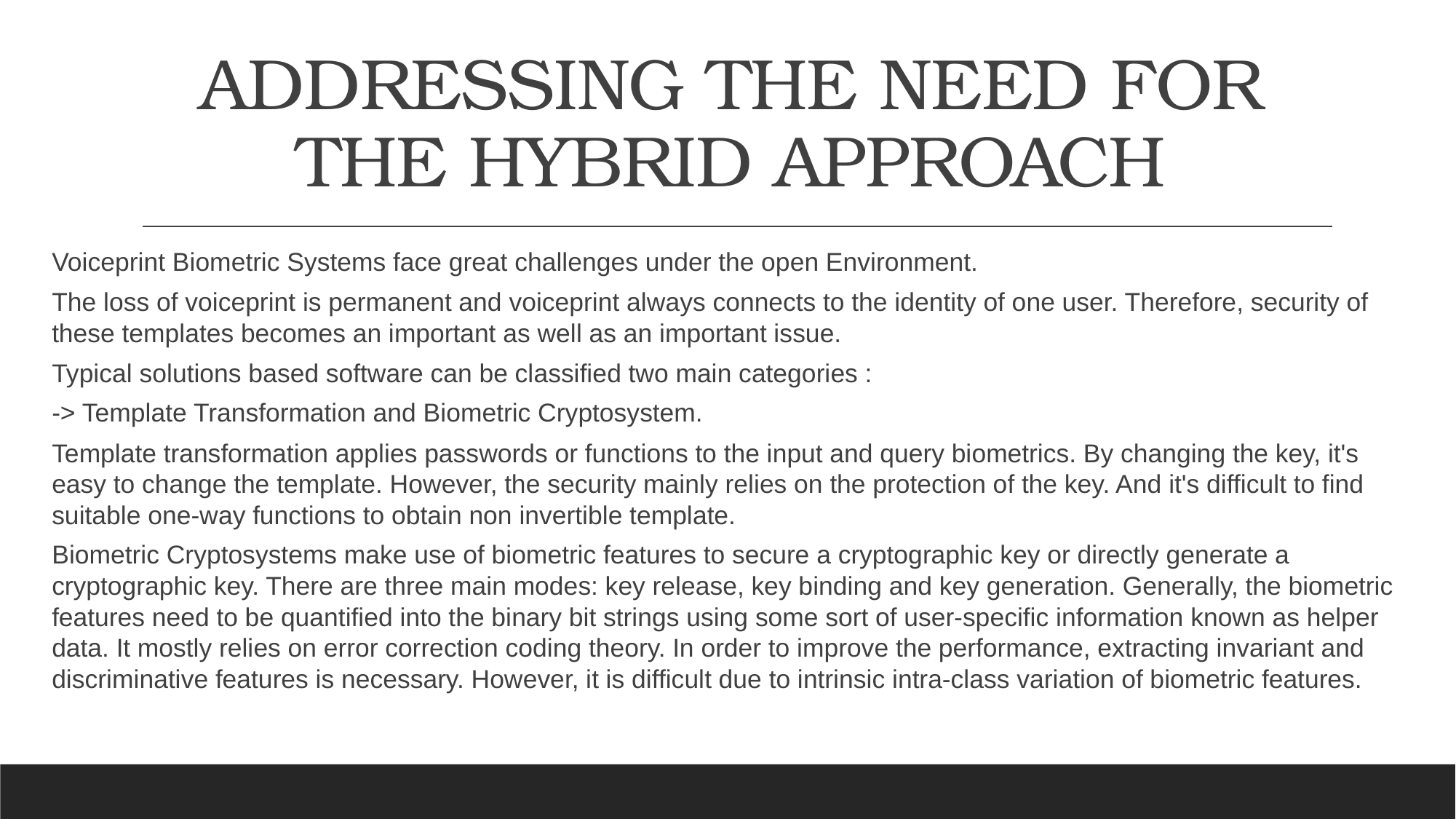

# ADDRESSING THE NEED FOR THE HYBRID APPROACH
Voiceprint Biometric Systems face great challenges under the open Environment.
The loss of voiceprint is permanent and voiceprint always connects to the identity of one user. Therefore, security of these templates becomes an important as well as an important issue.
Typical solutions based software can be classified two main categories :
-> Template Transformation and Biometric Cryptosystem.
Template transformation applies passwords or functions to the input and query biometrics. By changing the key, it's easy to change the template. However, the security mainly relies on the protection of the key. And it's difficult to find suitable one-way functions to obtain non invertible template.
Biometric Cryptosystems make use of biometric features to secure a cryptographic key or directly generate a cryptographic key. There are three main modes: key release, key binding and key generation. Generally, the biometric features need to be quantified into the binary bit strings using some sort of user-specific information known as helper data. It mostly relies on error correction coding theory. In order to improve the performance, extracting invariant and discriminative features is necessary. However, it is difficult due to intrinsic intra-class variation of biometric features.